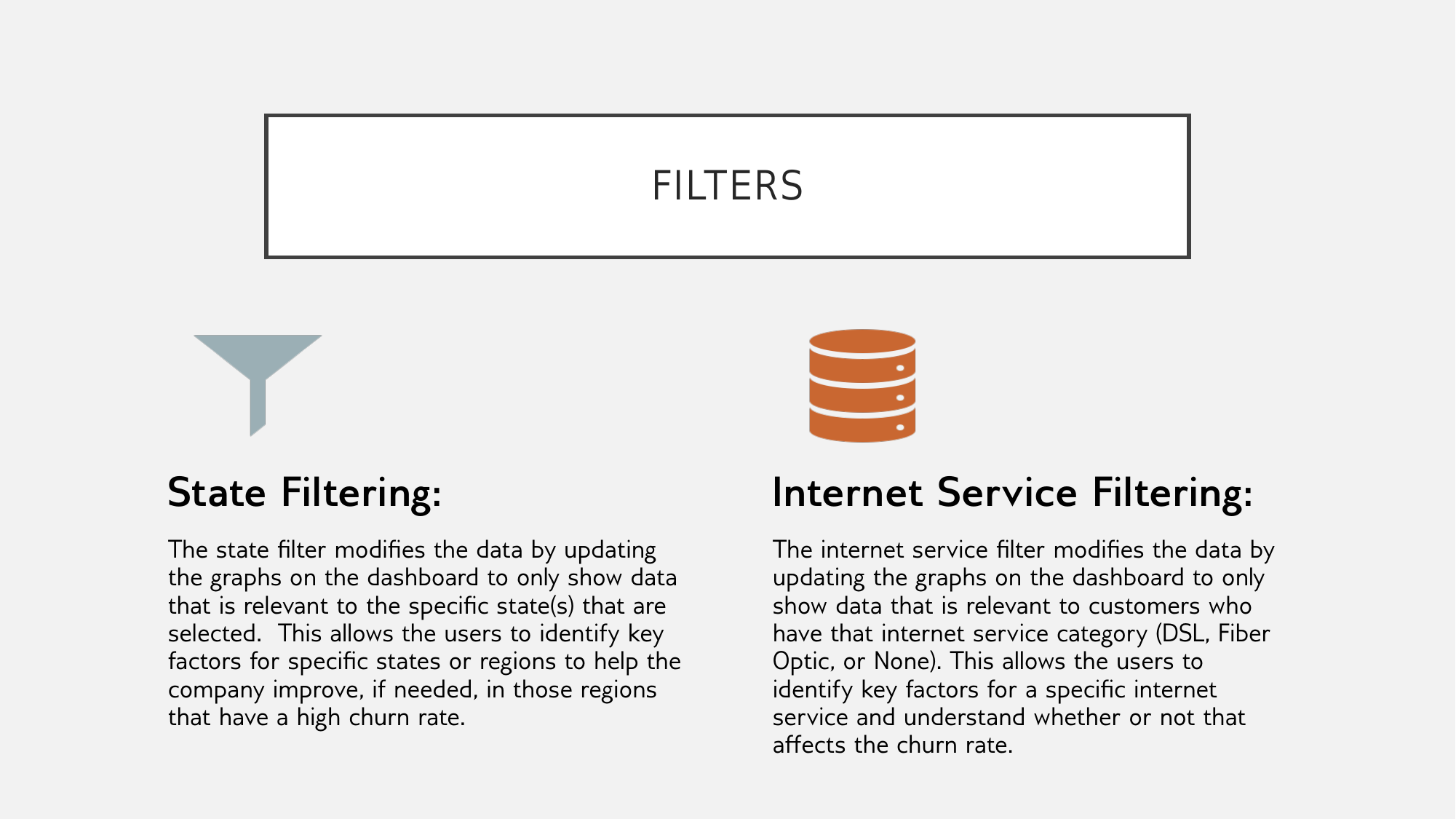

# Filters
State Filtering:
The state filter modifies the data by updating the graphs on the dashboard to only show data that is relevant to the specific state(s) that are selected.  This allows the users to identify key factors for specific states or regions to help the company improve, if needed, in those regions that have a high churn rate.
Internet Service Filtering:
The internet service filter modifies the data by updating the graphs on the dashboard to only show data that is relevant to customers who have that internet service category (DSL, Fiber Optic, or None). This allows the users to identify key factors for a specific internet service and understand whether or not that affects the churn rate.